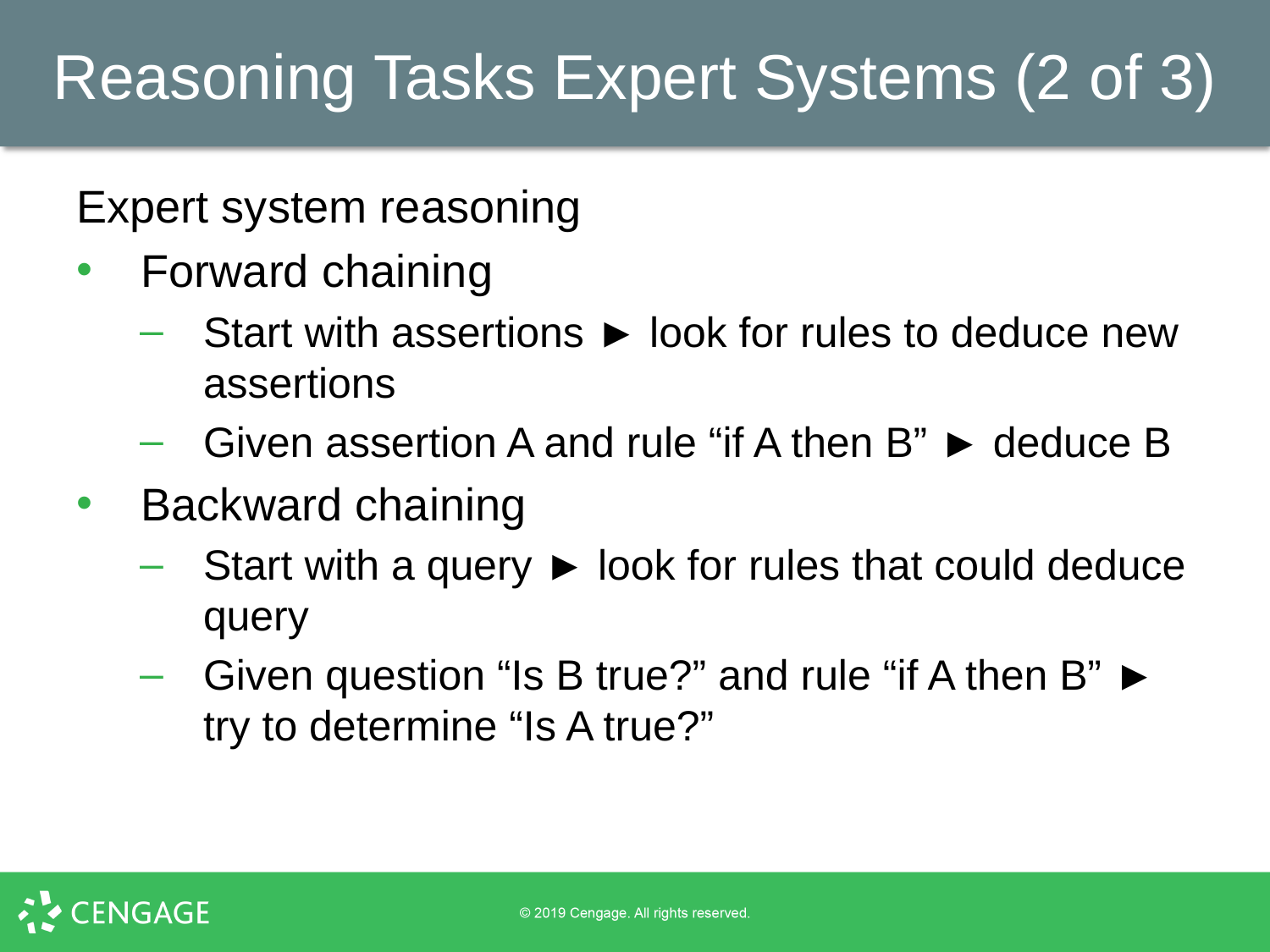

# Reasoning Tasks Expert Systems (2 of 3)
Expert system reasoning
Forward chaining
Start with assertions ► look for rules to deduce new assertions
Given assertion A and rule “if A then B” ► deduce B
Backward chaining
Start with a query ► look for rules that could deduce query
Given question “Is B true?” and rule “if A then B” ► try to determine “Is A true?”